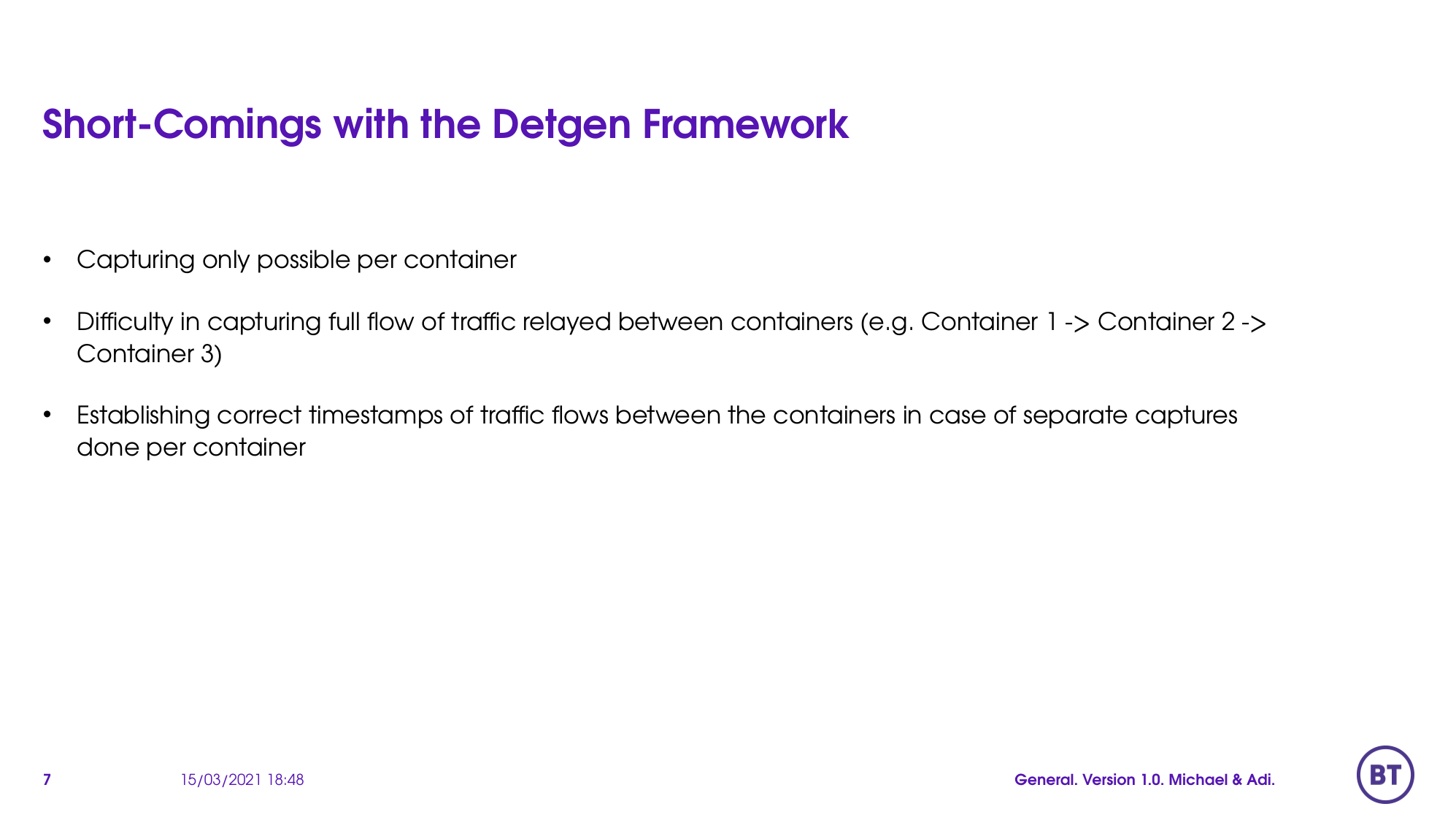

# Short-Comings with the Detgen Framework
Capturing only possible per container
Difficulty in capturing full flow of traffic relayed between containers (e.g. Container 1 -> Container 2 -> Container 3)
Establishing correct timestamps of traffic flows between the containers in case of separate captures done per container
7
General. Version 1.0. Michael & Adi.
15/03/2021 18:48